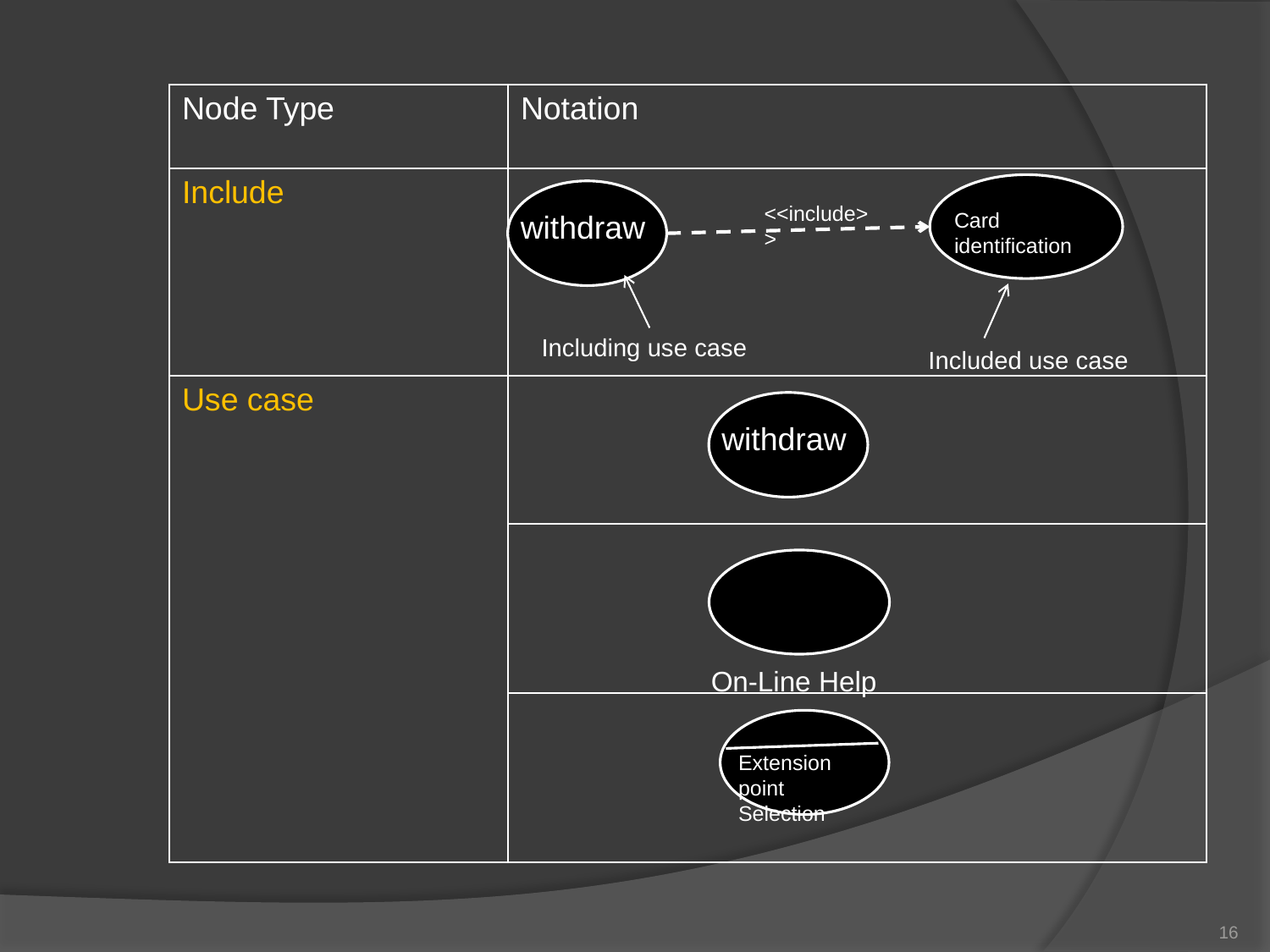

| Node Type | Notation |
| --- | --- |
| Include |  |
| Use case |  |
|  |  |
|  |  |

<<include>>
withdraw
Card identification
Including use case
Included use case

withdraw

On-Line Help

Extension point   Selection
16